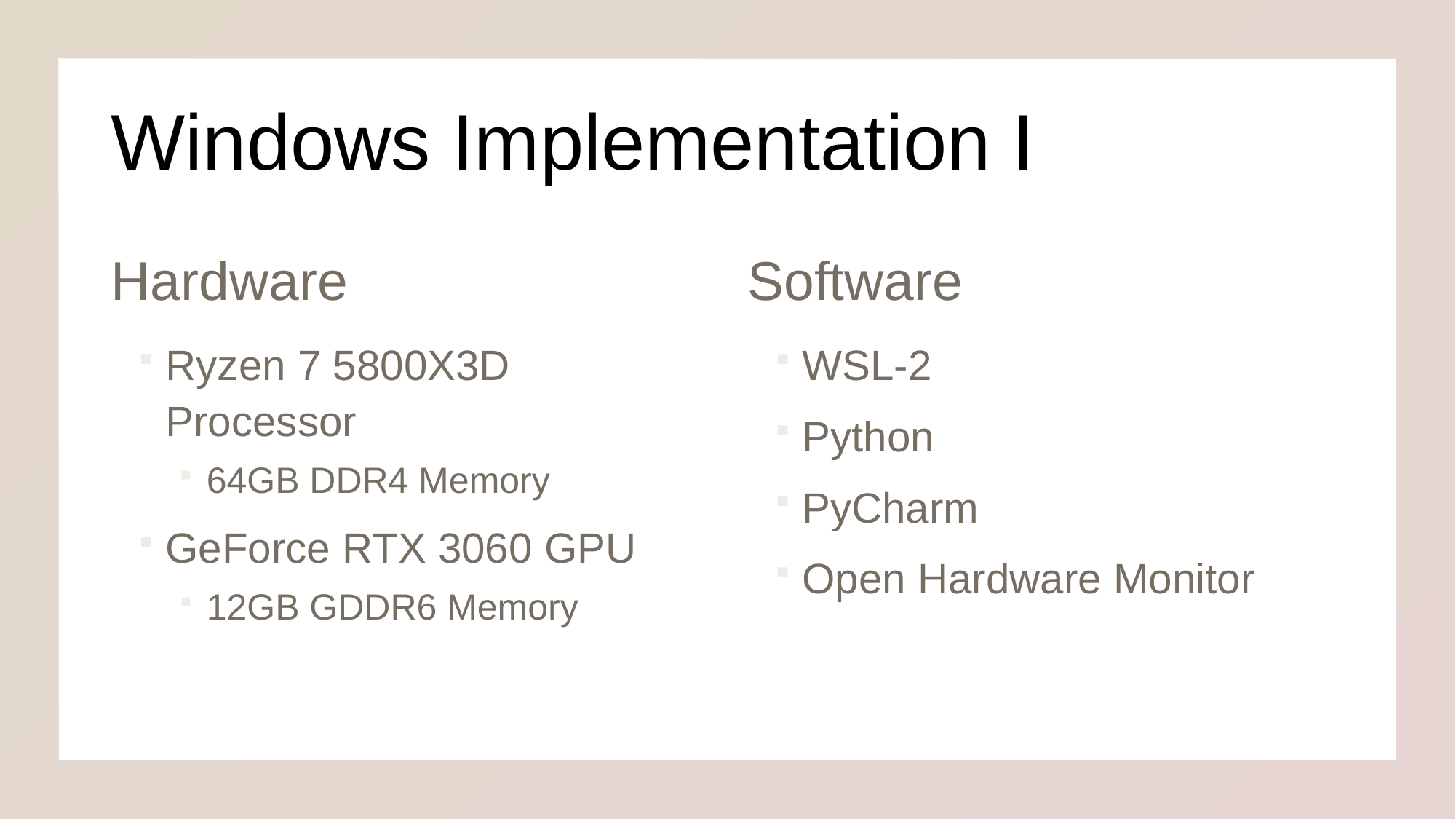

# Windows Implementation I
Hardware
Software
Ryzen 7 5800X3D Processor
64GB DDR4 Memory
GeForce RTX 3060 GPU
12GB GDDR6 Memory

WSL-2
Python
PyCharm
Open Hardware Monitor